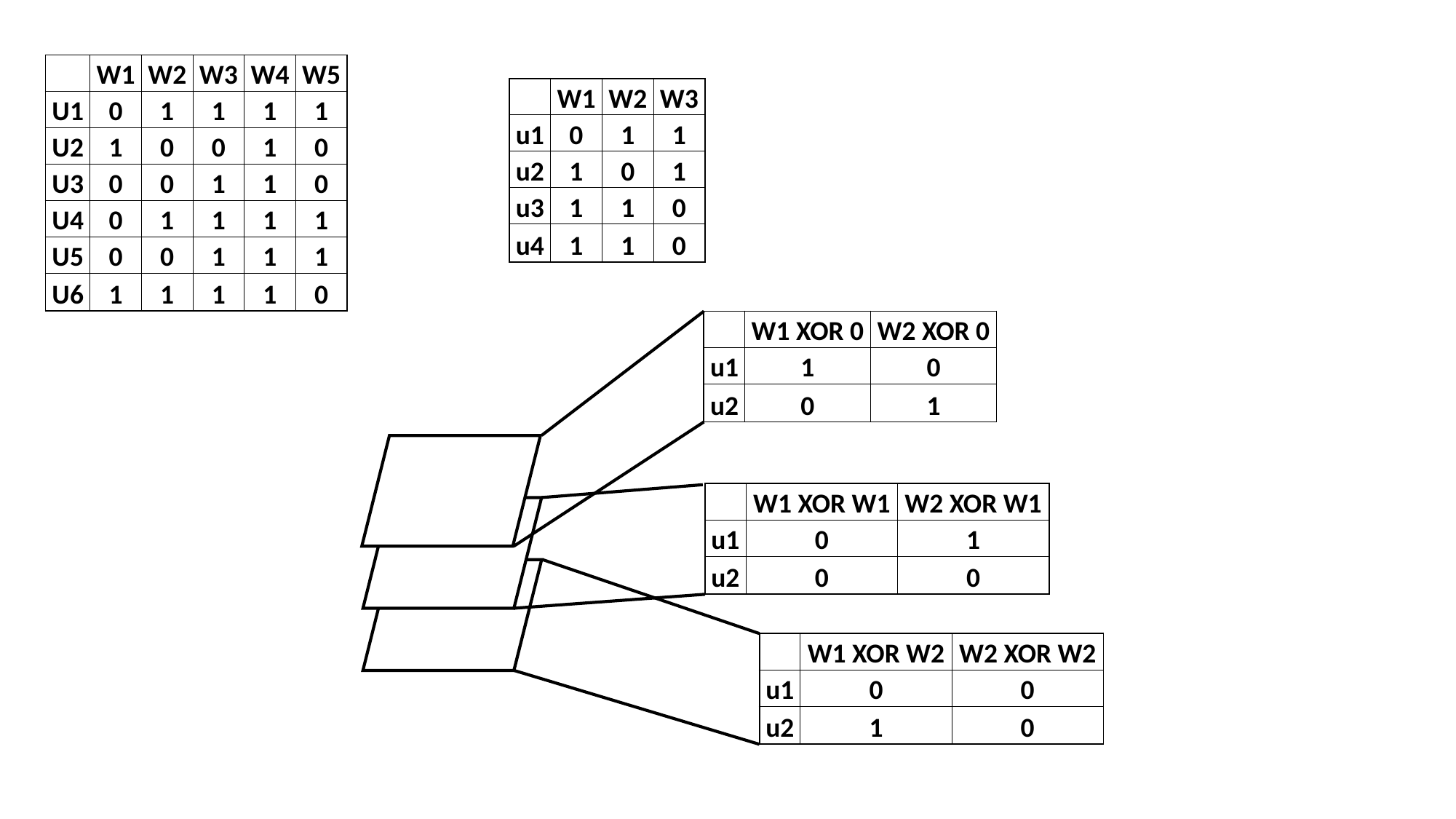

|  | W1 | W2 | W3 | W4 | W5 |
| --- | --- | --- | --- | --- | --- |
| U1 | 0 | 1 | 1 | 1 | 1 |
| U2 | 1 | 0 | 0 | 1 | 0 |
| U3 | 0 | 0 | 1 | 1 | 0 |
| U4 | 0 | 1 | 1 | 1 | 1 |
| U5 | 0 | 0 | 1 | 1 | 1 |
| U6 | 1 | 1 | 1 | 1 | 0 |
|  | W1 | W2 | W3 |
| --- | --- | --- | --- |
| u1 | 0 | 1 | 1 |
| u2 | 1 | 0 | 1 |
| u3 | 1 | 1 | 0 |
| u4 | 1 | 1 | 0 |
|  | W1 XOR 0 | W2 XOR 0 |
| --- | --- | --- |
| u1 | 1 | 0 |
| u2 | 0 | 1 |

|  | W1 XOR W1 | W2 XOR W1 |
| --- | --- | --- |
| u1 | 0 | 1 |
| u2 | 0 | 0 |

|  | W1 XOR W2 | W2 XOR W2 |
| --- | --- | --- |
| u1 | 0 | 0 |
| u2 | 1 | 0 |